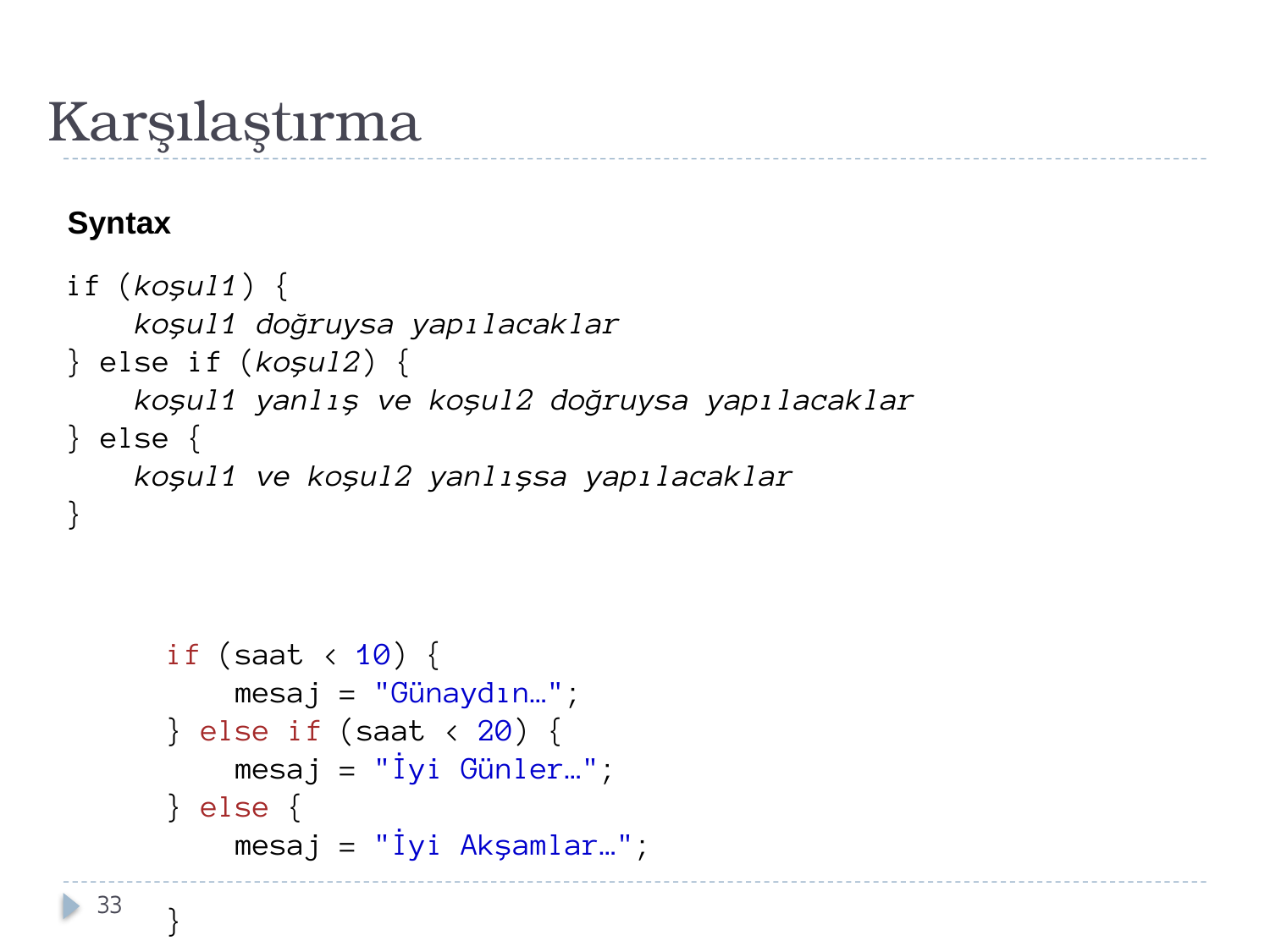

# Karşılaştırma
Syntax
if (koşul1) {
    koşul1 doğruysa yapılacaklar
} else if (koşul2) {
    koşul1 yanlış ve koşul2 doğruysa yapılacaklar
} else {
    koşul1 ve koşul2 yanlışsa yapılacaklar
}
if (saat < 10) {
    mesaj = "Günaydın…";
} else if (saat < 20) {
    mesaj = "İyi Günler…";
} else {
    mesaj = "İyi Akşamlar…";
}
33